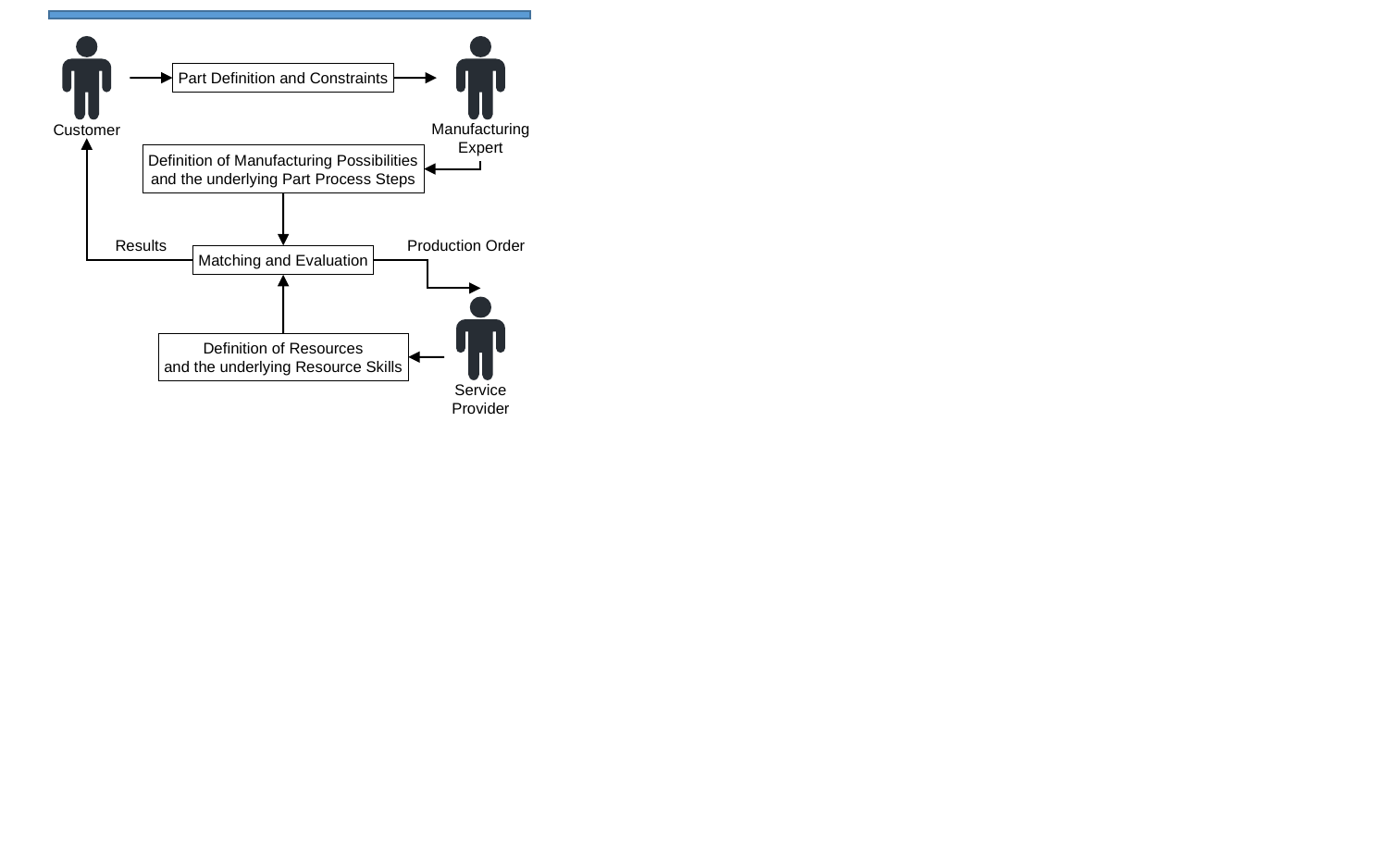

Customer

Manufacturing
Expert
Part Definition and Constraints
Definition of Manufacturing Possibilities
and the underlying Part Process Steps
Production Order
Results
Matching and Evaluation

Service
Provider
Definition of Resources
and the underlying Resource Skills